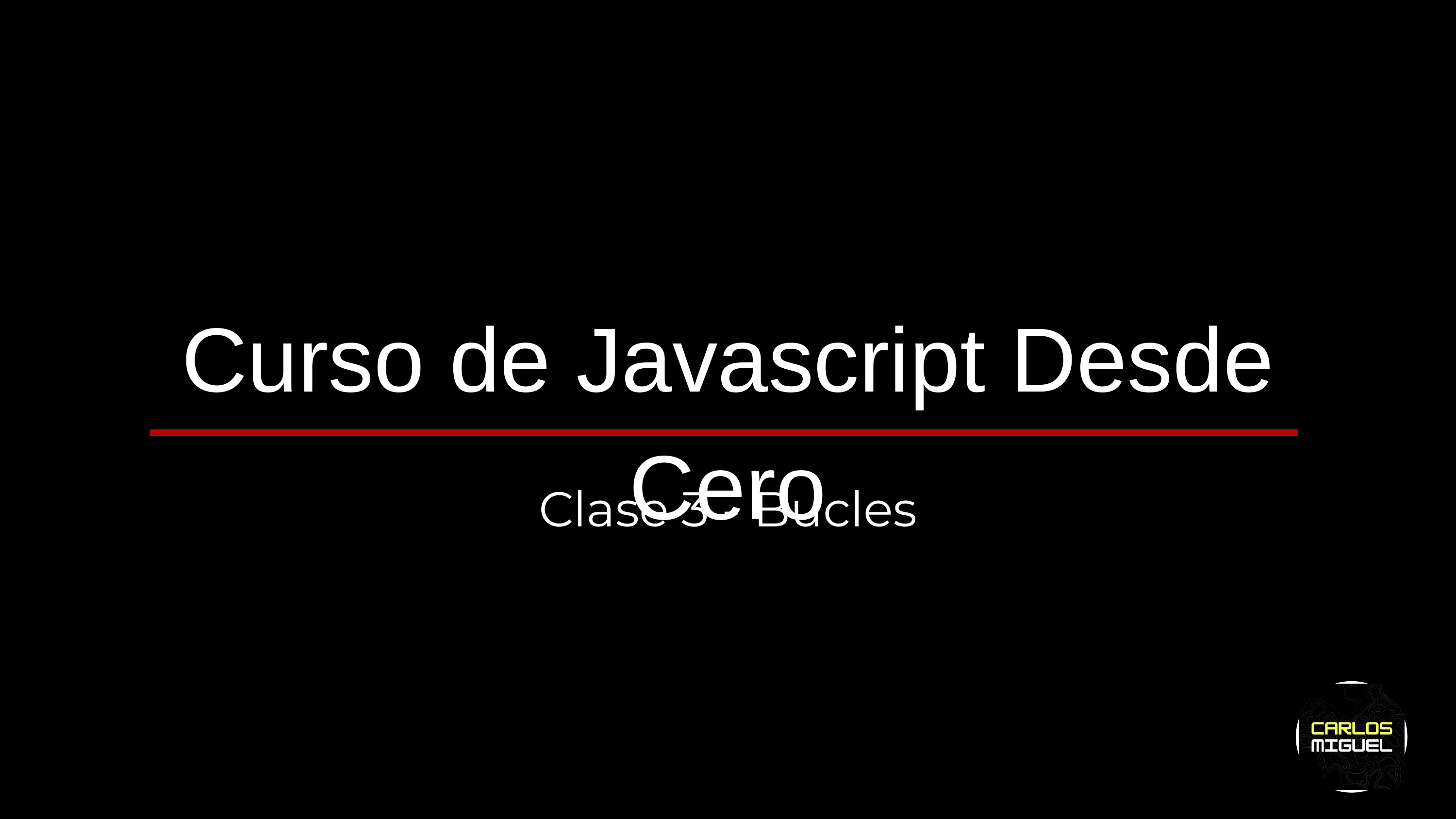

Curso de Javascript Desde Cero

Clase 3 - Bucles